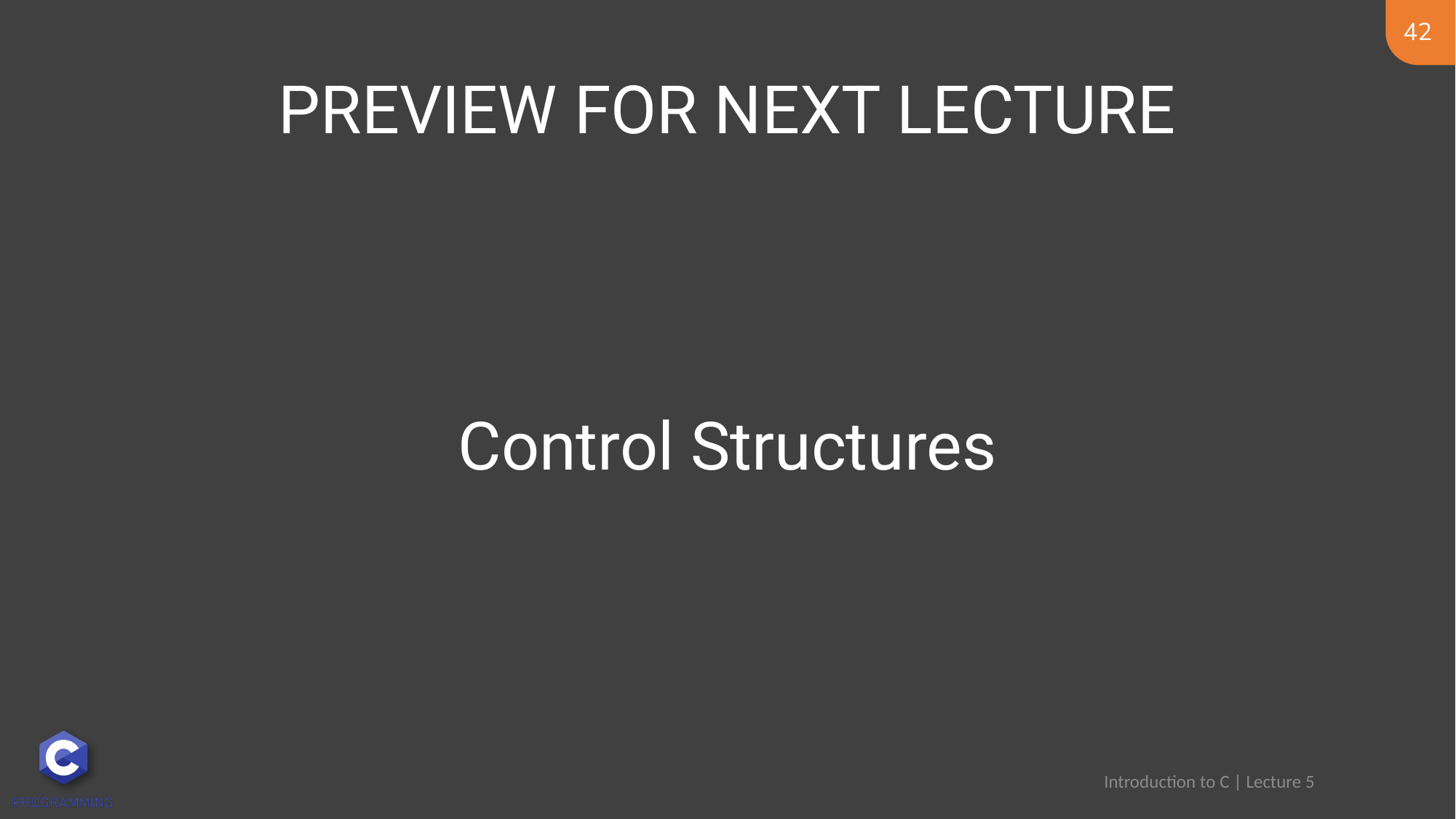

42
# Control Structures
Introduction to C | Lecture 5